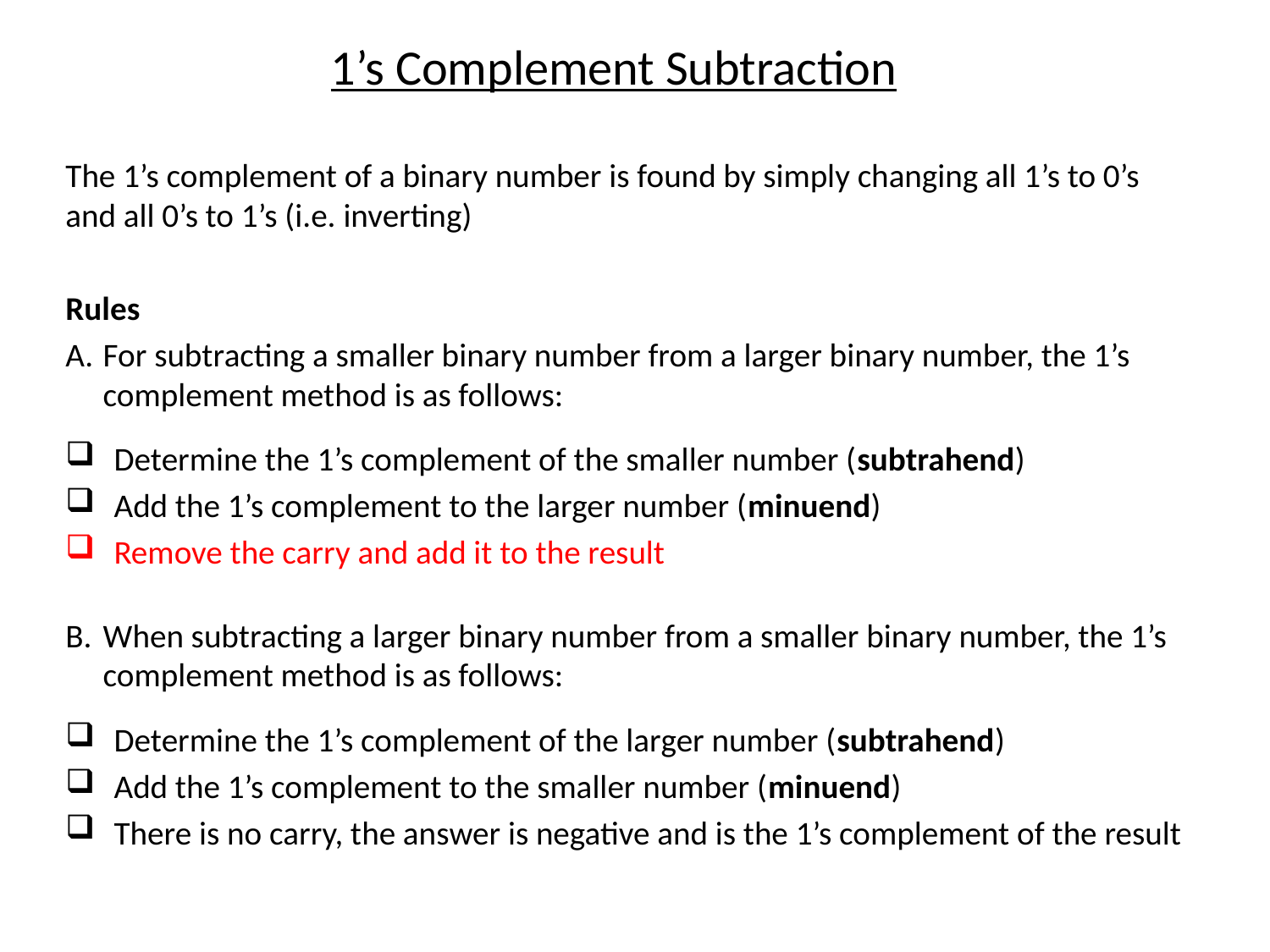

# 1’s Complement Subtraction
The 1’s complement of a binary number is found by simply changing all 1’s to 0’s and all 0’s to 1’s (i.e. inverting)

Rules
For subtracting a smaller binary number from a larger binary number, the 1’s complement method is as follows:

Determine the 1’s complement of the smaller number (subtrahend)
Add the 1’s complement to the larger number (minuend)
Remove the carry and add it to the result

When subtracting a larger binary number from a smaller binary number, the 1’s complement method is as follows:

Determine the 1’s complement of the larger number (subtrahend)
Add the 1’s complement to the smaller number (minuend)
There is no carry, the answer is negative and is the 1’s complement of the result